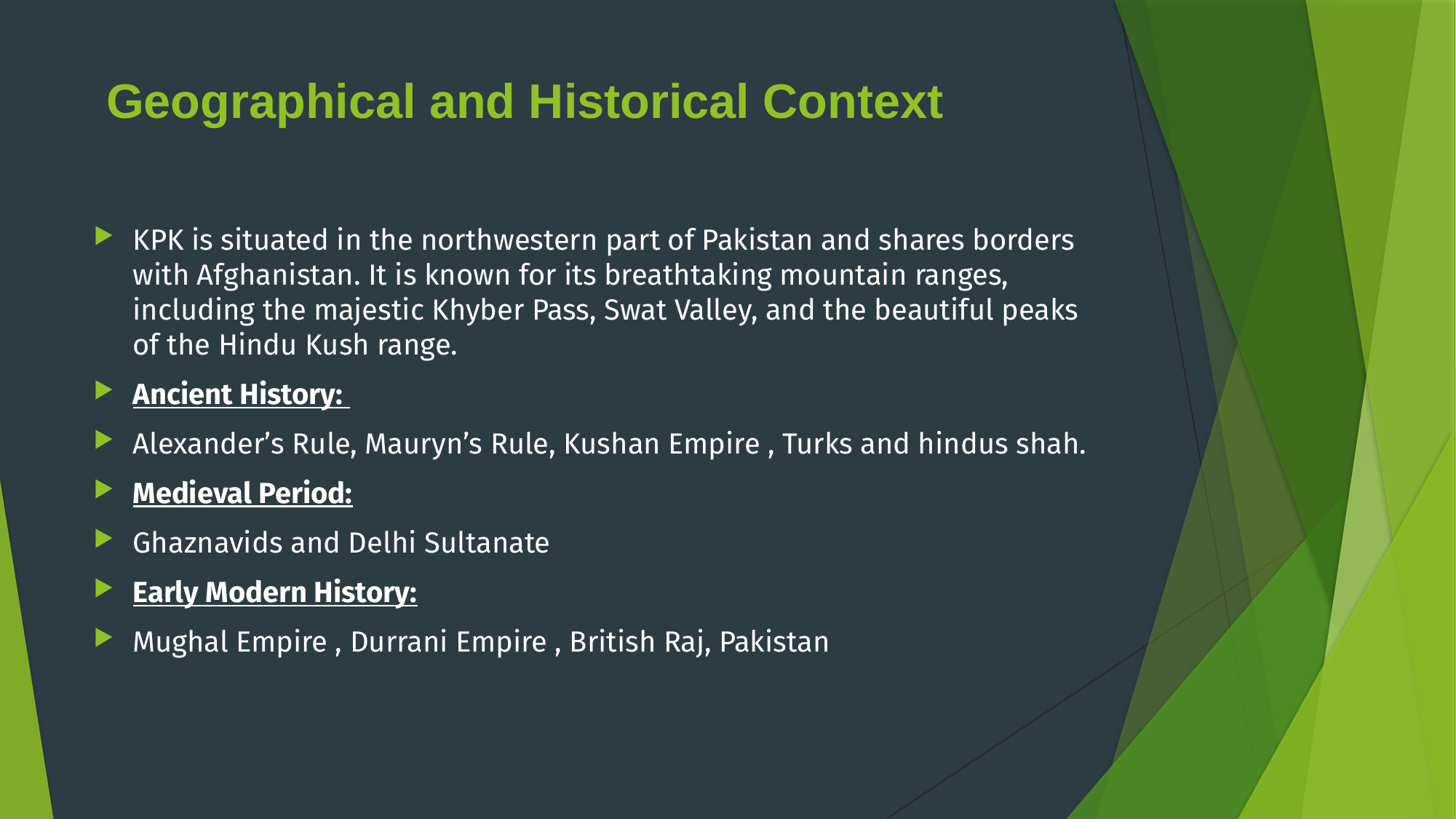

# Geographical and Historical Context
KPK is situated in the northwestern part of Pakistan and shares borders with Afghanistan. It is known for its breathtaking mountain ranges, including the majestic Khyber Pass, Swat Valley, and the beautiful peaks of the Hindu Kush range.
Ancient History:
Alexander’s Rule, Mauryn’s Rule, Kushan Empire , Turks and hindus shah.
Medieval Period:
Ghaznavids and Delhi Sultanate
Early Modern History:
Mughal Empire , Durrani Empire , British Raj, Pakistan